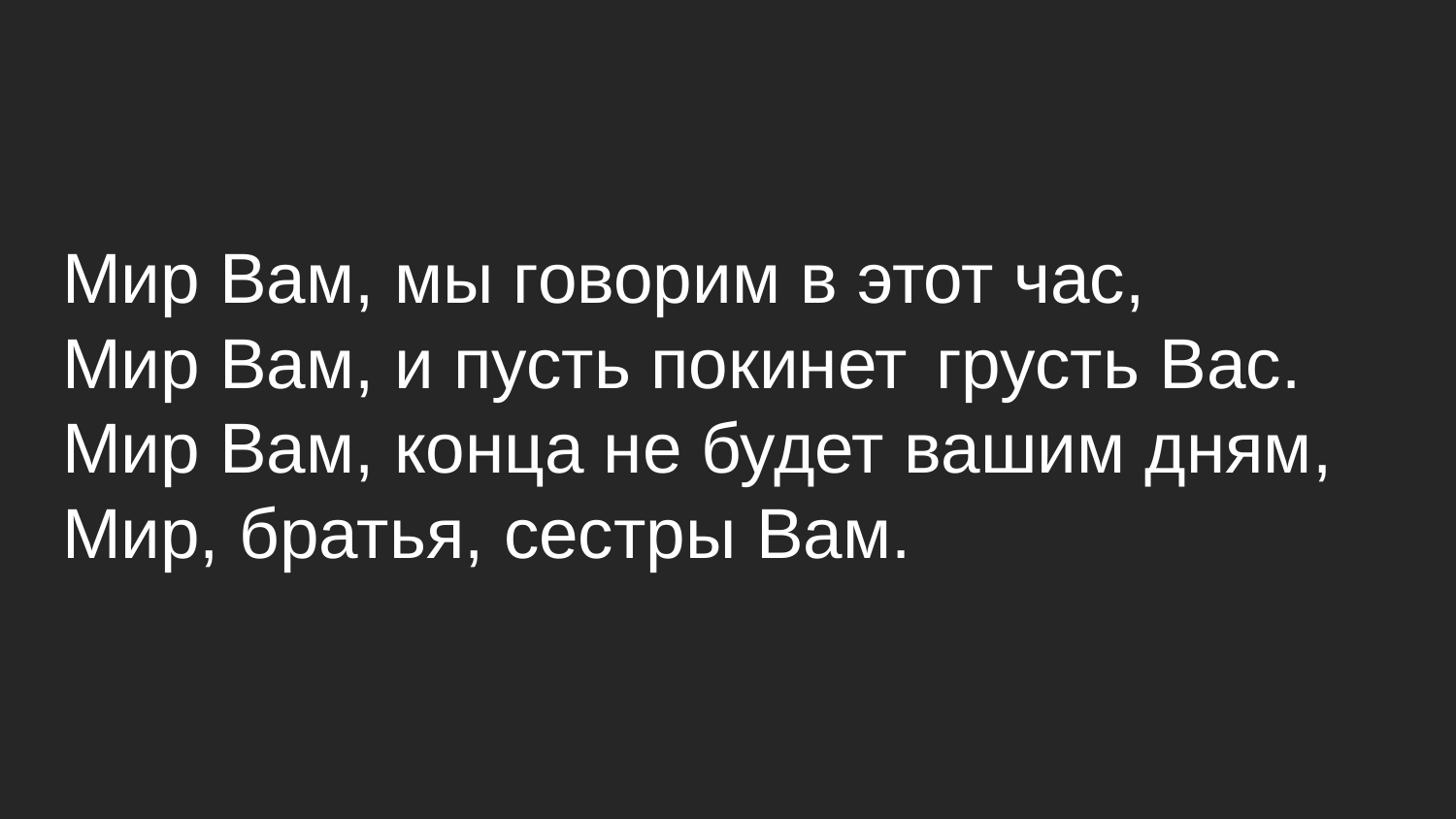

Мир Вам, мы говорим в этот час,
Мир Вам, и пусть покинет	грусть Вас.
Мир Вам, конца не будет вашим дням,
Мир, братья, сестры Вам.